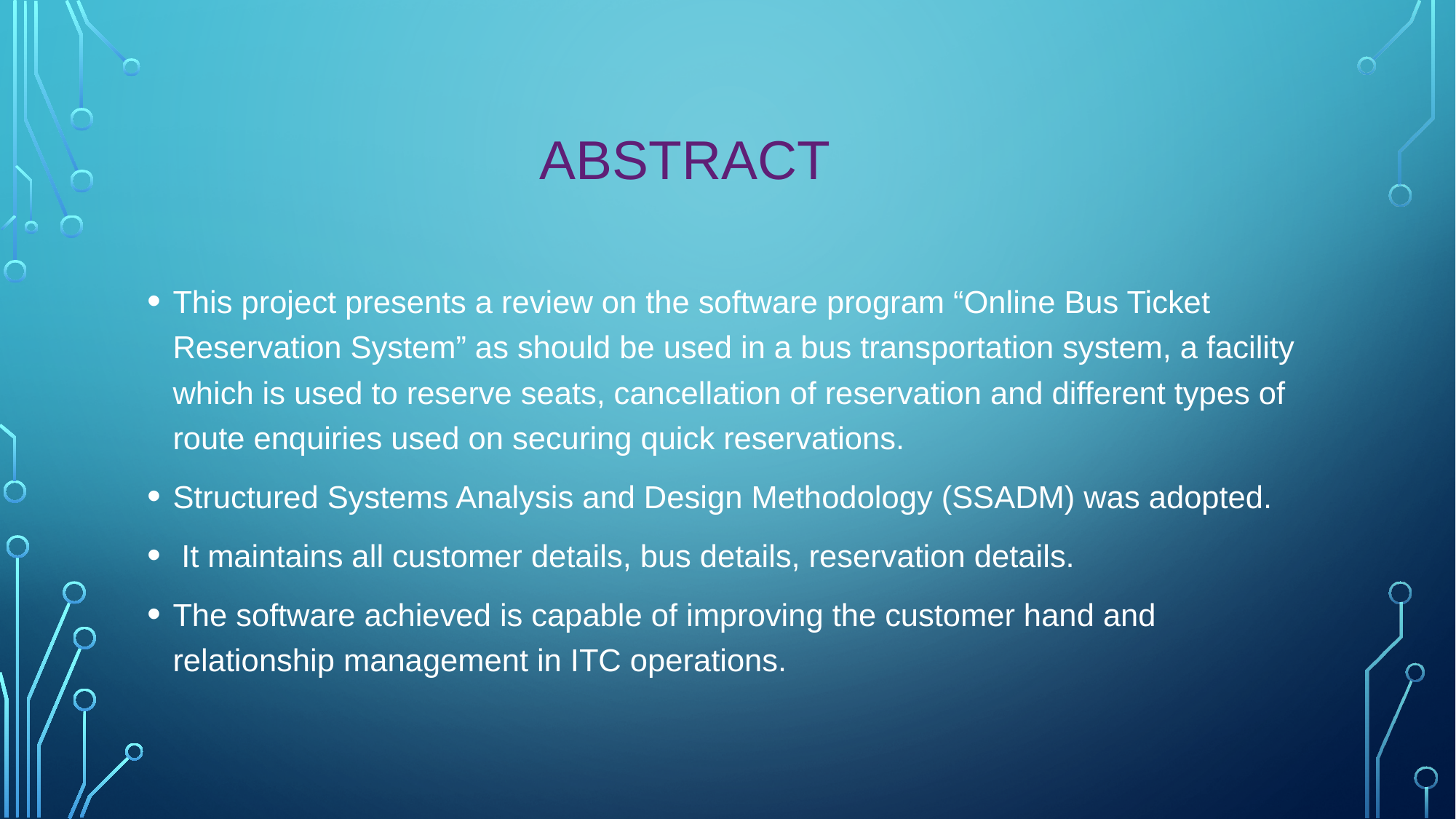

# ABSTRACT
This project presents a review on the software program “Online Bus Ticket Reservation System” as should be used in a bus transportation system, a facility which is used to reserve seats, cancellation of reservation and different types of route enquiries used on securing quick reservations.
Structured Systems Analysis and Design Methodology (SSADM) was adopted.
 It maintains all customer details, bus details, reservation details.
The software achieved is capable of improving the customer hand and relationship management in ITC operations.